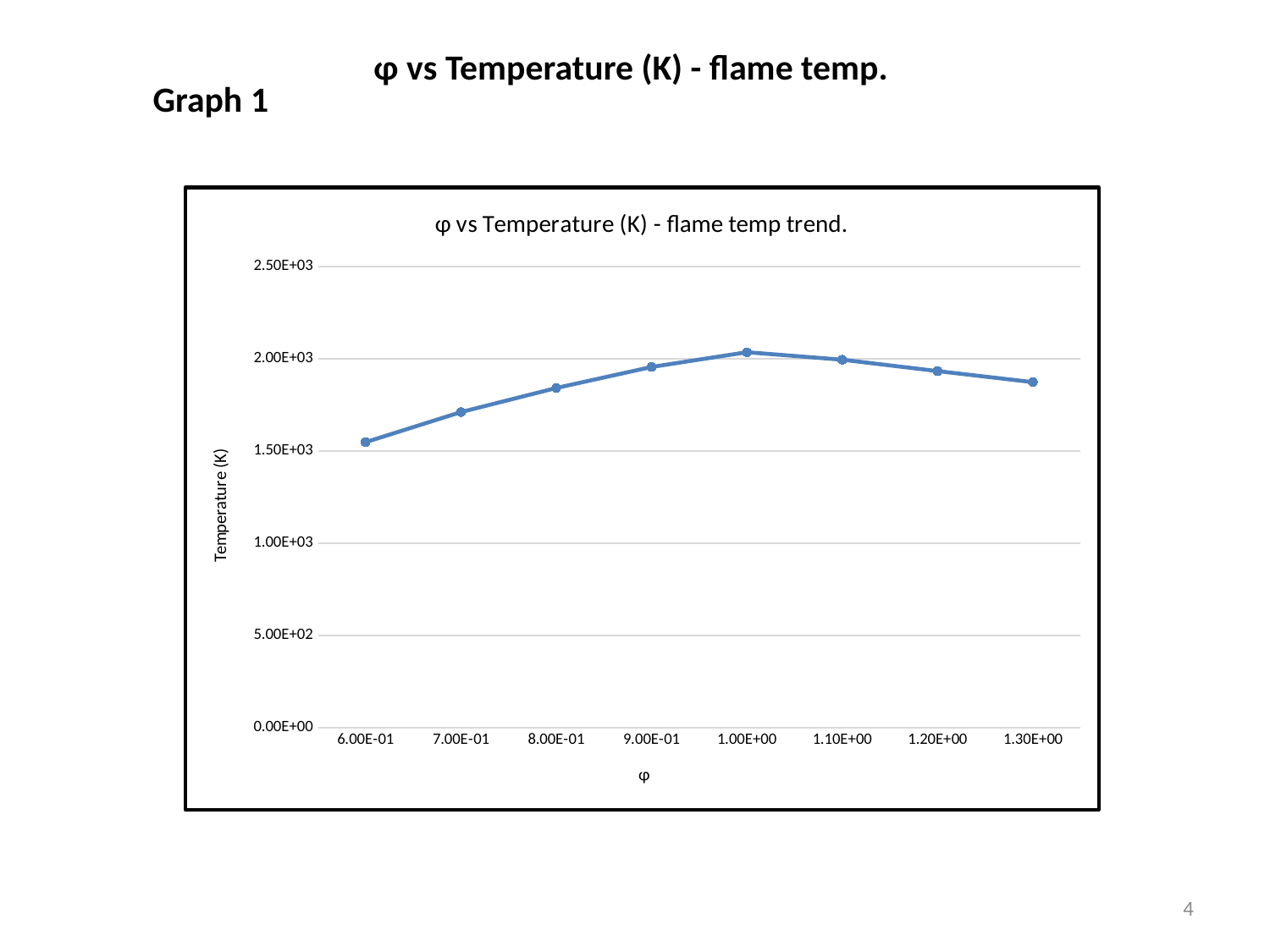

# φ vs Temperature (K) - flame temp.
Graph 1

### Chart: φ vs Temperature (K) - flame temp trend.

| Category |  Temperature_(K) |
|---|---|
| 0.6 | 1548.382 |
| 0.7 | 1711.203 |
| 0.8 | 1842.046 |
| 0.9 | 1956.118 |
| 1 | 2035.887 |
| 1.1000000000000001 | 1995.256 |
| 1.2 | 1933.528 |
| 1.3 | 1873.615 |
4